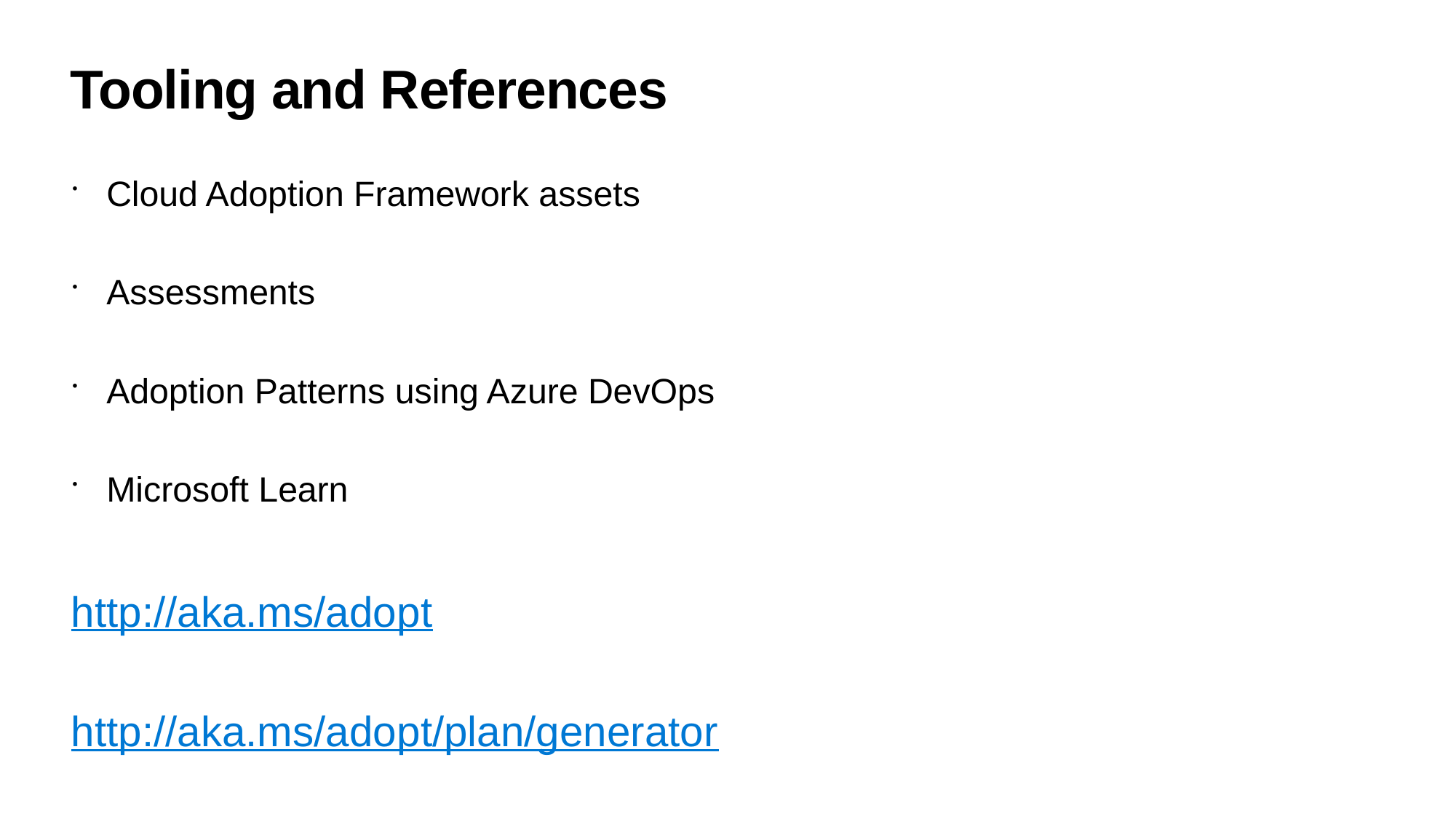

# Tooling and References
Cloud Adoption Framework assets

Assessments

Adoption Patterns using Azure DevOps

Microsoft Learn
http://aka.ms/adopt

http://aka.ms/adopt/plan/generator